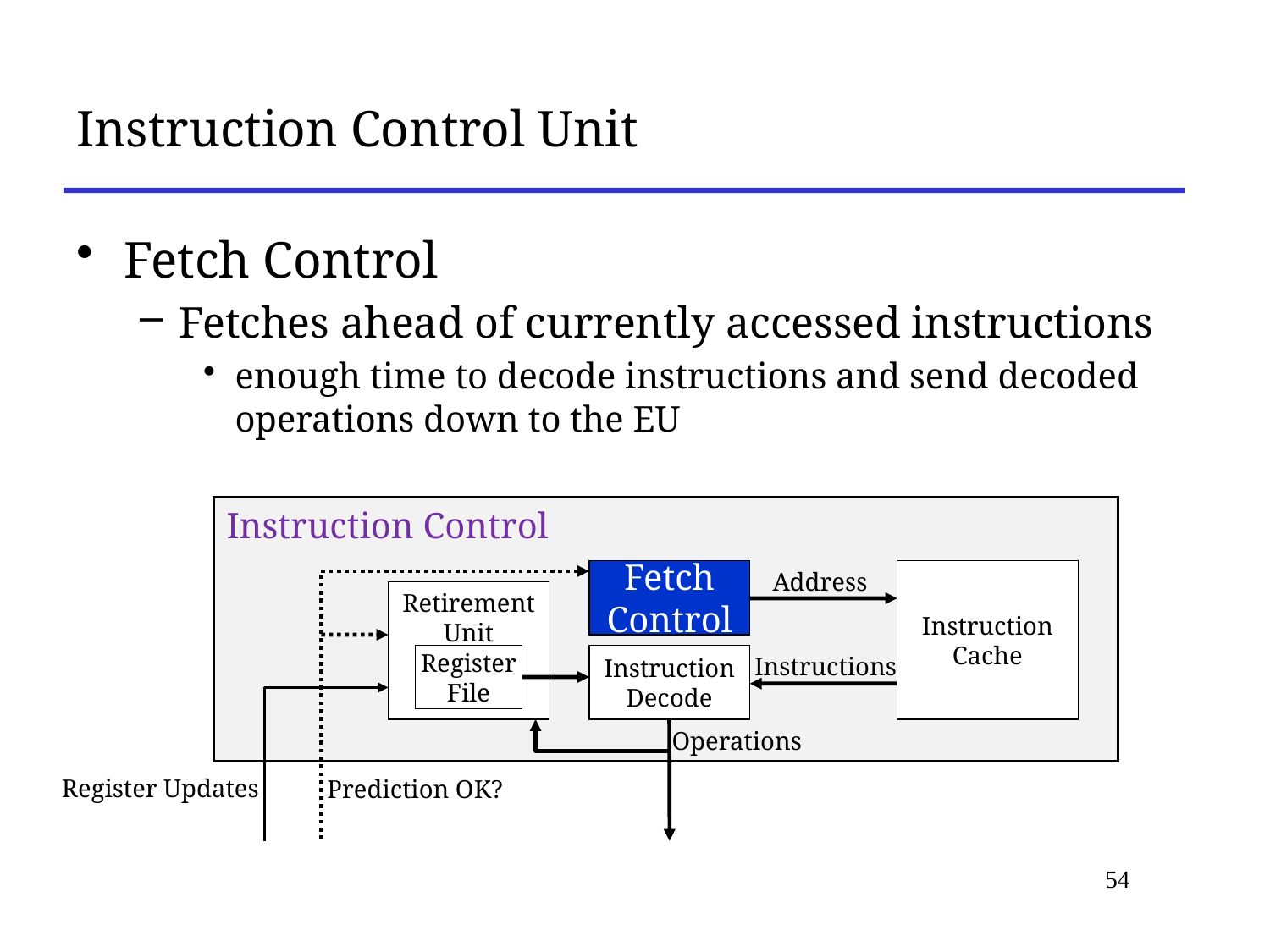

# Instruction Control Unit
Fetch Control
Fetches ahead of currently accessed instructions
enough time to decode instructions and send decoded operations down to the EU
Instruction Control
Address
Fetch
Control
Instruction
Cache

Retirement
Unit

Register
File
Instruction
Decode
Instructions

Operations

Register Updates
Prediction OK?
54